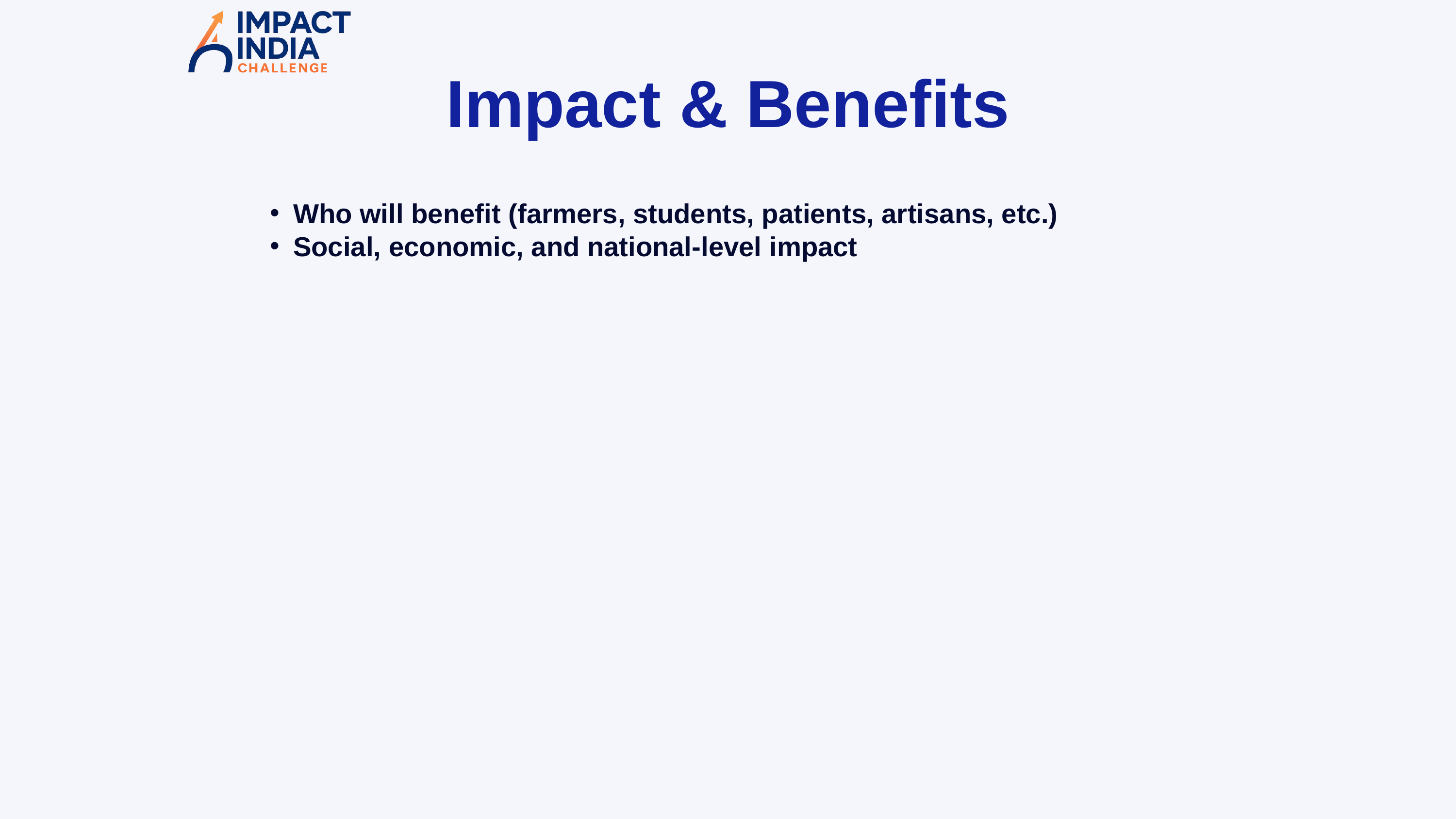

Impact & Benefits
Who will benefit (farmers, students, patients, artisans, etc.)
Social, economic, and national-level impact